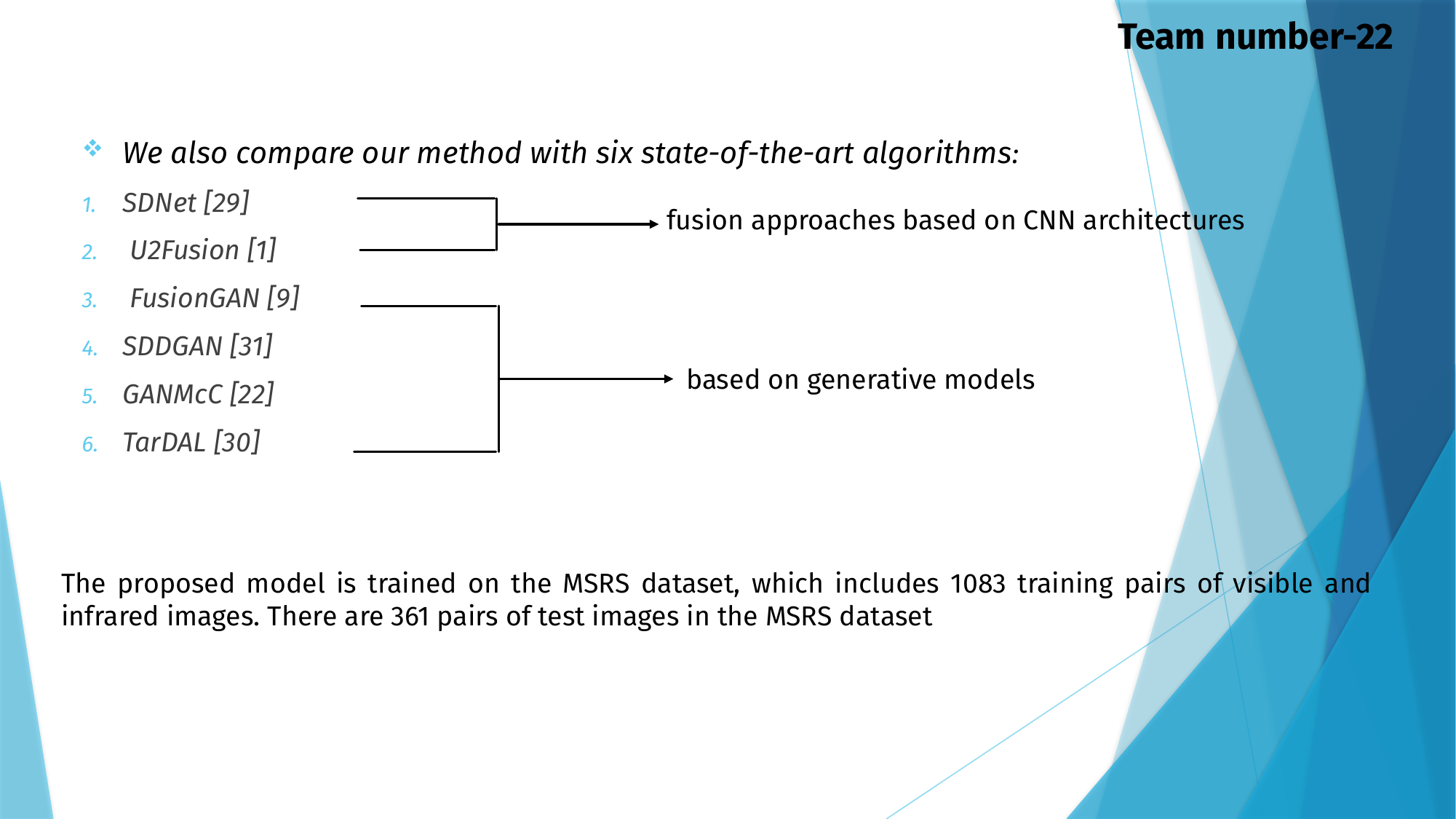

Team number-22

We also compare our method with six state-of-the-art algorithms:
SDNet [29]
 U2Fusion [1]
 FusionGAN [9]
SDDGAN [31]
GANMcC [22]
TarDAL [30]
fusion approaches based on CNN architectures
based on generative models
The proposed model is trained on the MSRS dataset, which includes 1083 training pairs of visible and infrared images. There are 361 pairs of test images in the MSRS dataset